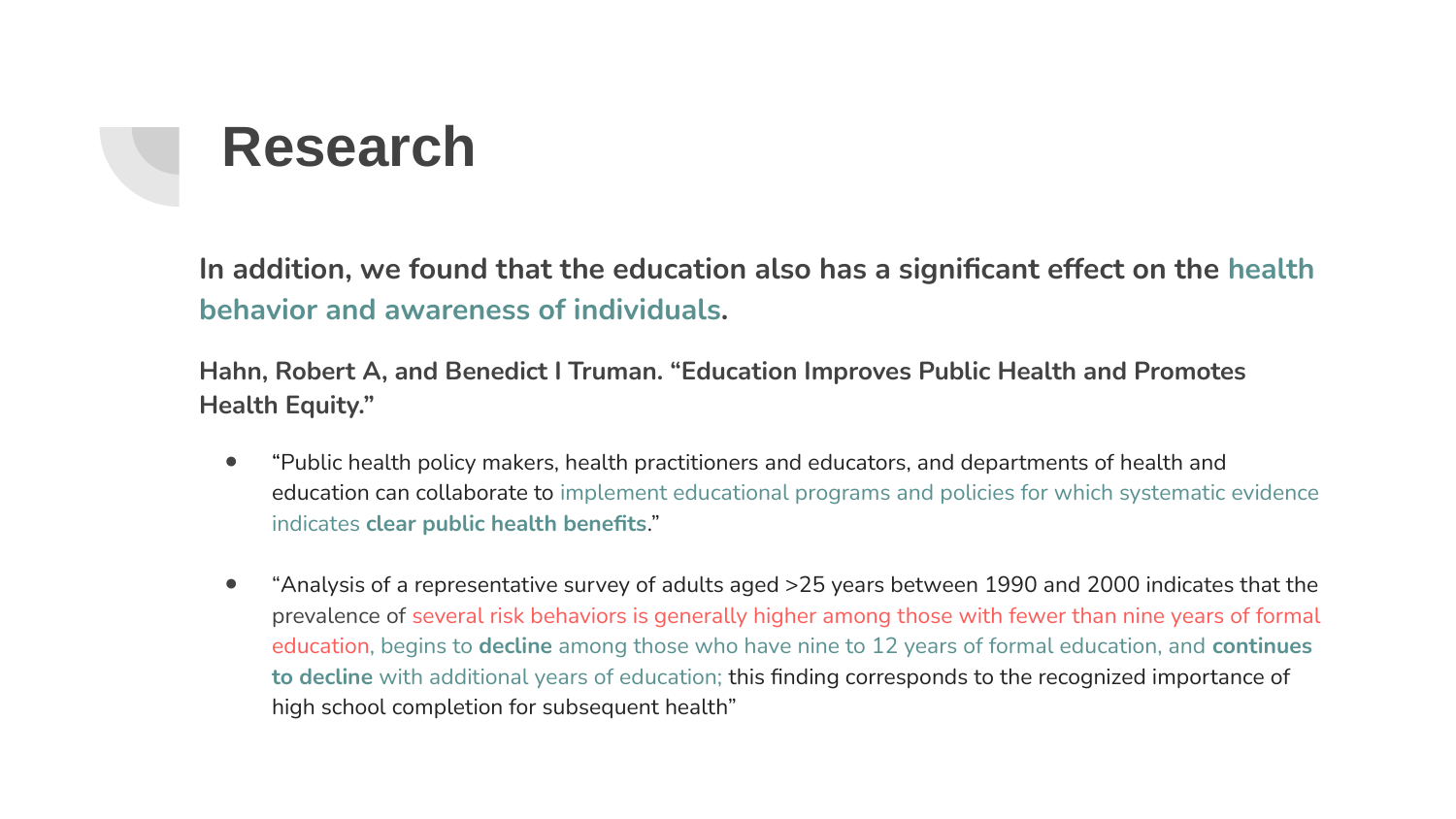

# Research
In addition, we found that the education also has a significant effect on the health behavior and awareness of individuals.
Hahn, Robert A, and Benedict I Truman. “Education Improves Public Health and Promotes Health Equity.”
“Public health policy makers, health practitioners and educators, and departments of health and education can collaborate to implement educational programs and policies for which systematic evidence indicates clear public health benefits.”

“Analysis of a representative survey of adults aged >25 years between 1990 and 2000 indicates that the prevalence of several risk behaviors is generally higher among those with fewer than nine years of formal education, begins to decline among those who have nine to 12 years of formal education, and continues to decline with additional years of education; this finding corresponds to the recognized importance of high school completion for subsequent health”